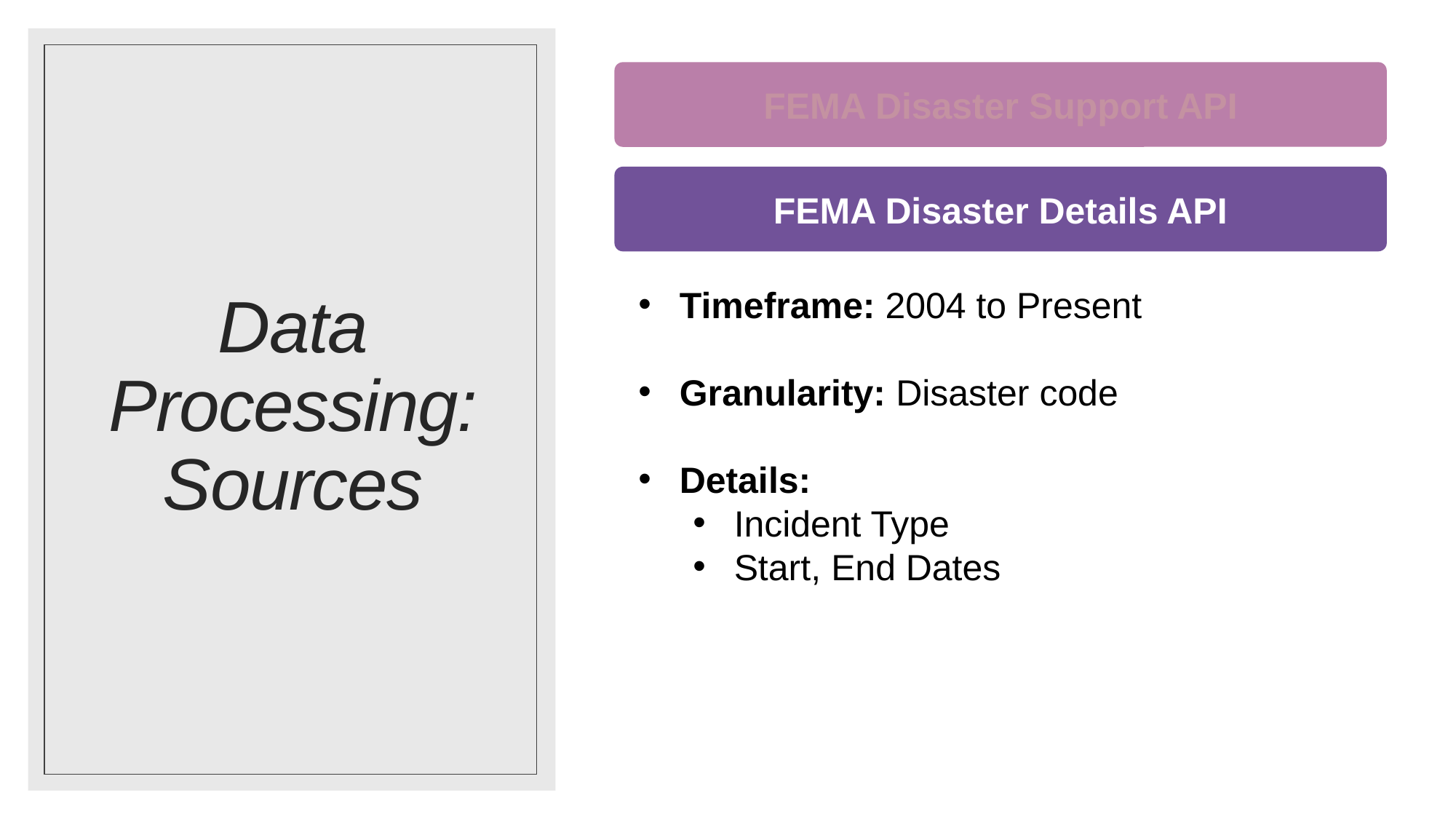

FEMA Disaster Support API
# Data Processing: Sources
FEMA Disaster Details API
Timeframe: 2004 to Present

Granularity: Disaster code

Details:
Incident Type
Start, End Dates